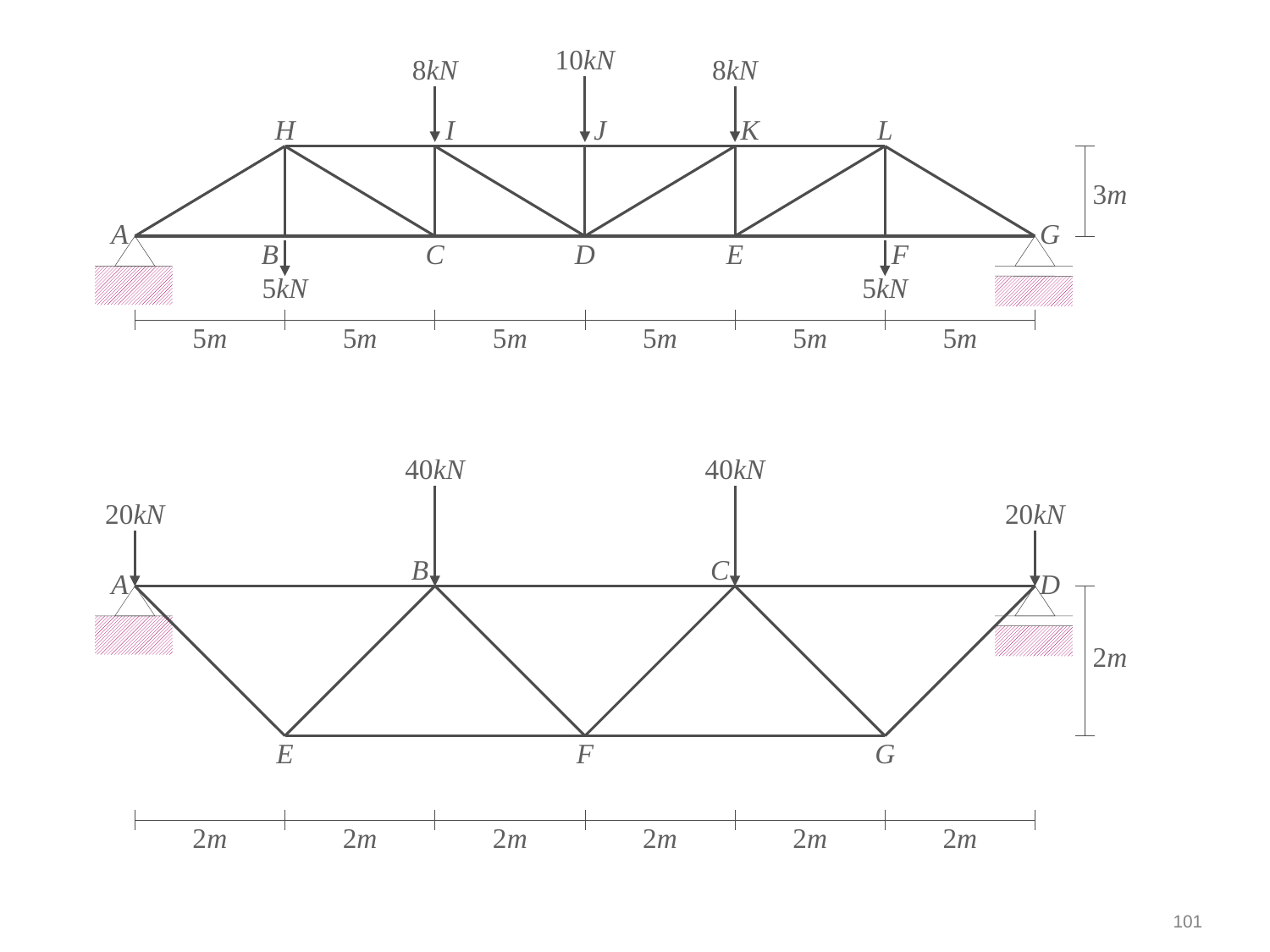

10kN
8kN
8kN
H
I
J
K
L
3m
A
G

B
C
D
E
F

5kN
5kN
5m
5m
5m
5m
5m
5m
40kN
40kN
20kN
20kN
B
C
A
D

2m
E
F
G
2m
2m
2m
2m
2m
2m